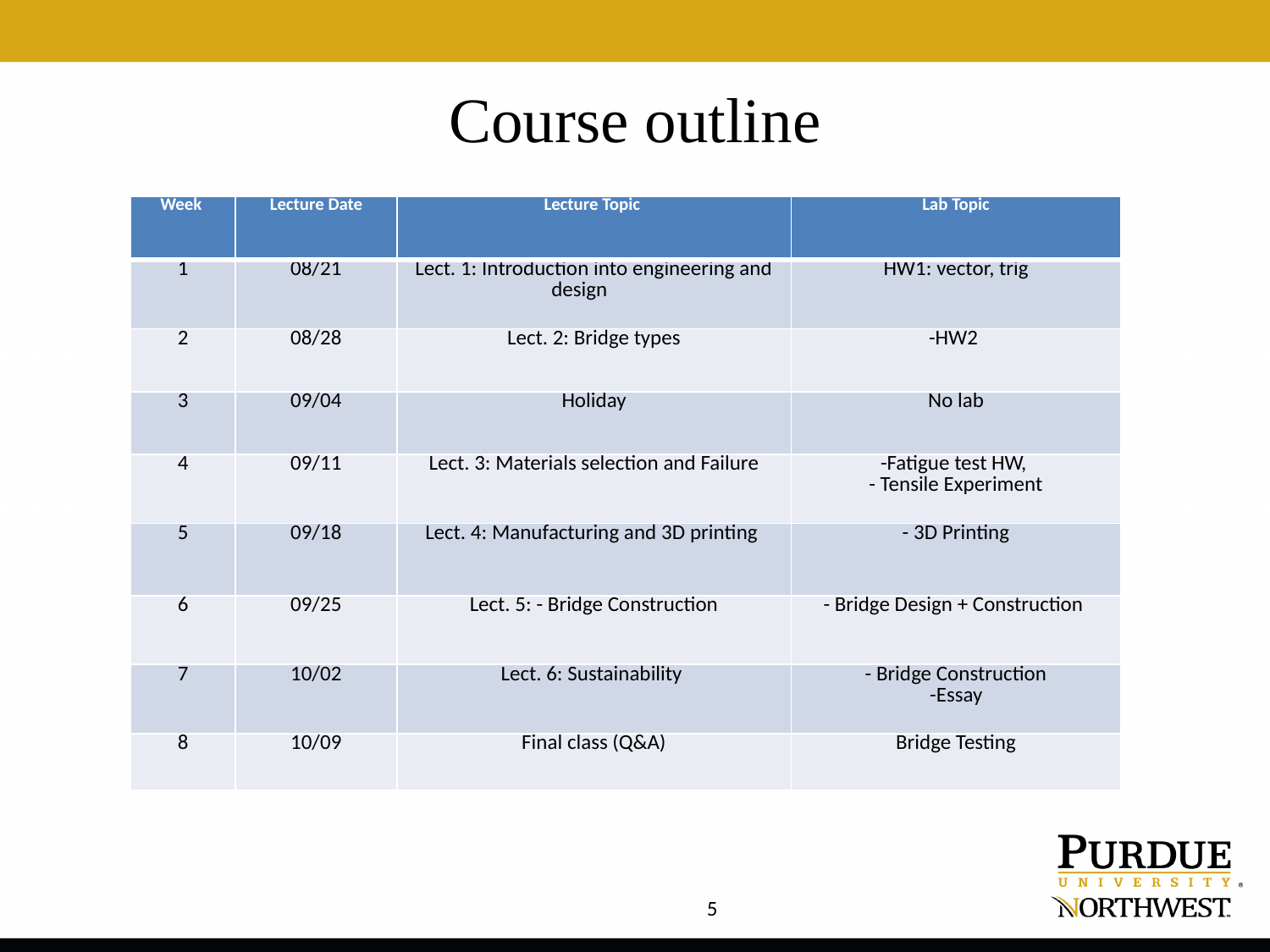

# Course outline
| Week | Lecture Date | Lecture Topic | Lab Topic |
| --- | --- | --- | --- |
| 1 | 08/21 | Lect. 1: Introduction into engineering and design | HW1: vector, trig |
| 2 | 08/28 | Lect. 2: Bridge types | -HW2 |
| 3 | 09/04 | Holiday | No lab |
| 4 | 09/11 | Lect. 3: Materials selection and Failure | -Fatigue test HW, - Tensile Experiment |
| 5 | 09/18 | Lect. 4: Manufacturing and 3D printing | - 3D Printing |
| 6 | 09/25 | Lect. 5: - Bridge Construction | - Bridge Design + Construction |
| 7 | 10/02 | Lect. 6: Sustainability | - Bridge Construction -Essay |
| 8 | 10/09 | Final class (Q&A) | Bridge Testing |
5